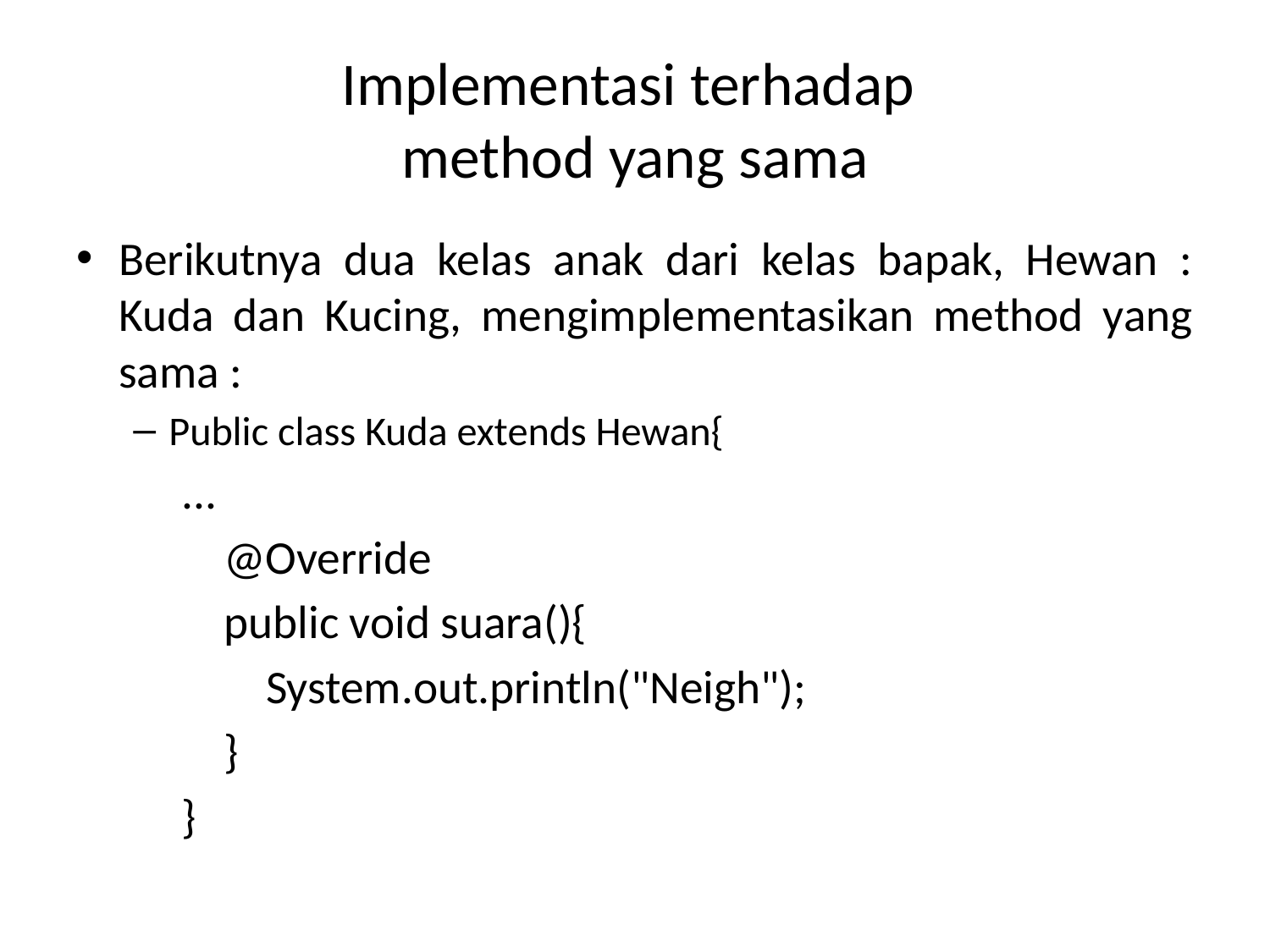

# Implementasi terhadap method yang sama
Berikutnya dua kelas anak dari kelas bapak, Hewan : Kuda dan Kucing, mengimplementasikan method yang sama :
Public class Kuda extends Hewan{
		...
	    @Override
		    public void suara(){
	        System.out.println("Neigh");
		    }
		}